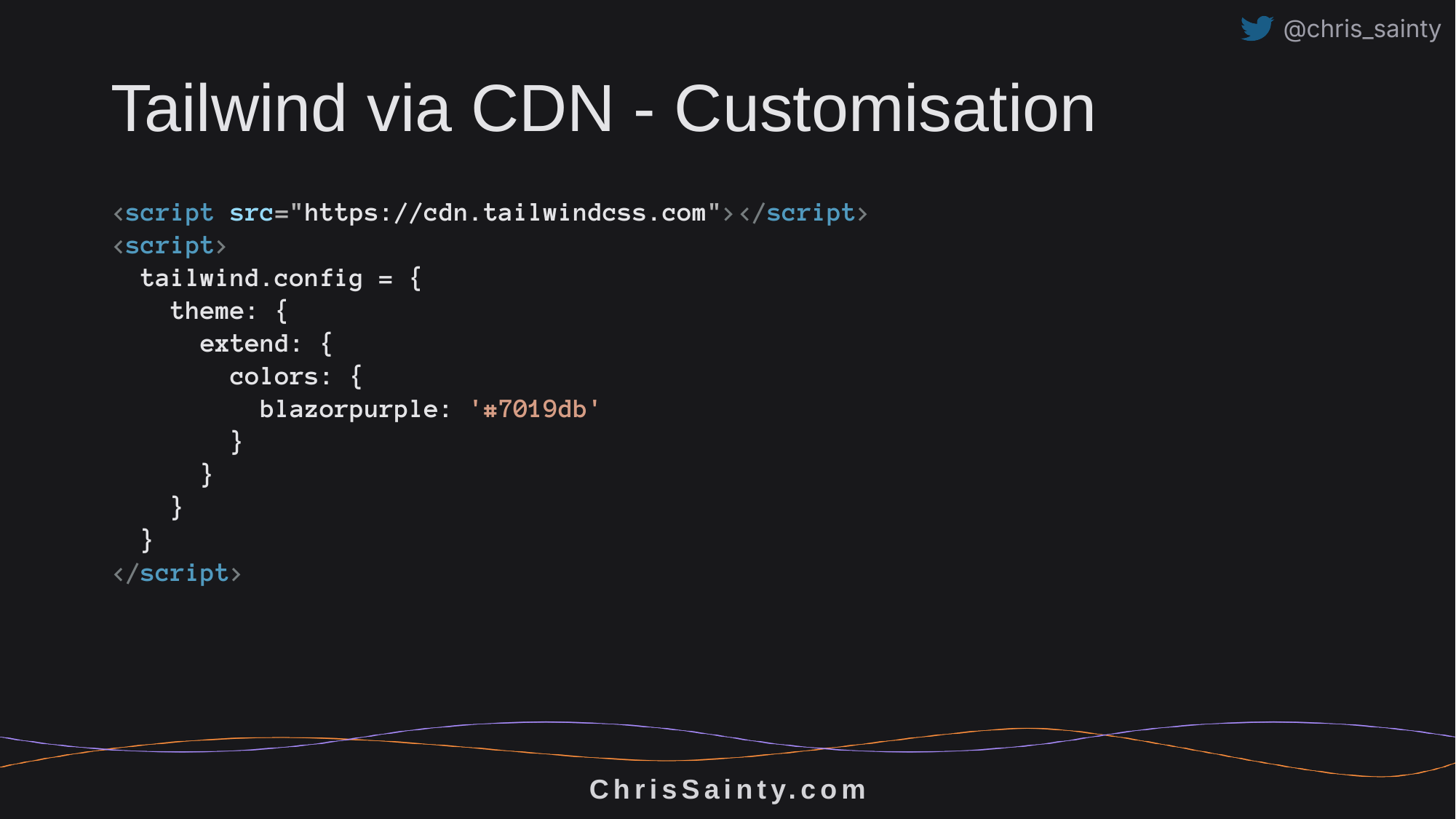

# Tailwind via CDN - Customisation
<script src="https://cdn.tailwindcss.com"></script>
<script>
  tailwind.config = {
    theme: {
      extend: {
        colors: {
          blazorpurple: '#7019db'
        }
      }
    }
  }
</script>
ChrisSainty.com